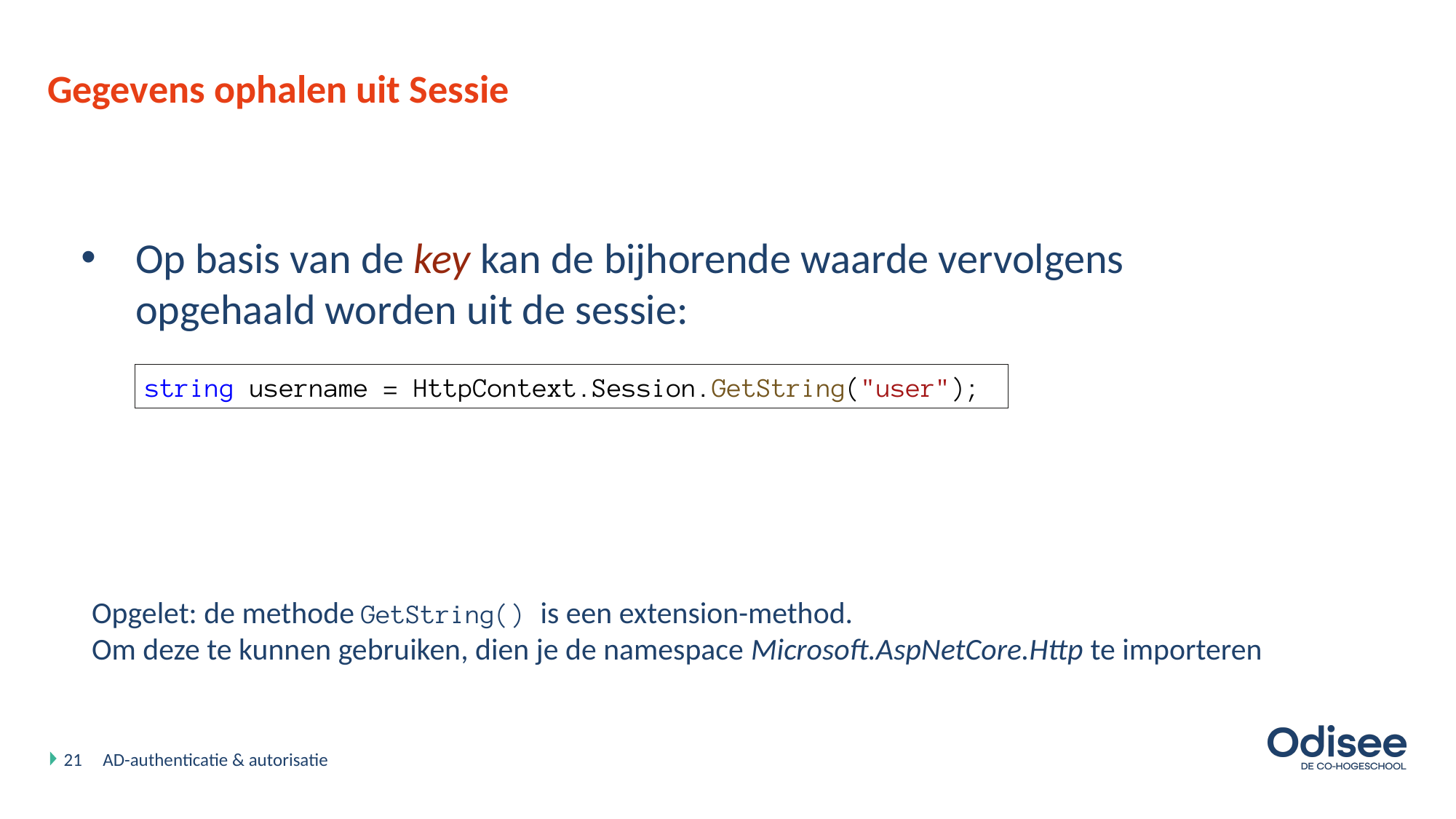

# Gegevens ophalen uit Sessie
Op basis van de key kan de bijhorende waarde vervolgens opgehaald worden uit de sessie:
string username = HttpContext.Session.GetString("user");
Opgelet: de methode GetString() is een extension-method.
Om deze te kunnen gebruiken, dien je de namespace Microsoft.AspNetCore.Http te importeren
21
AD-authenticatie & autorisatie